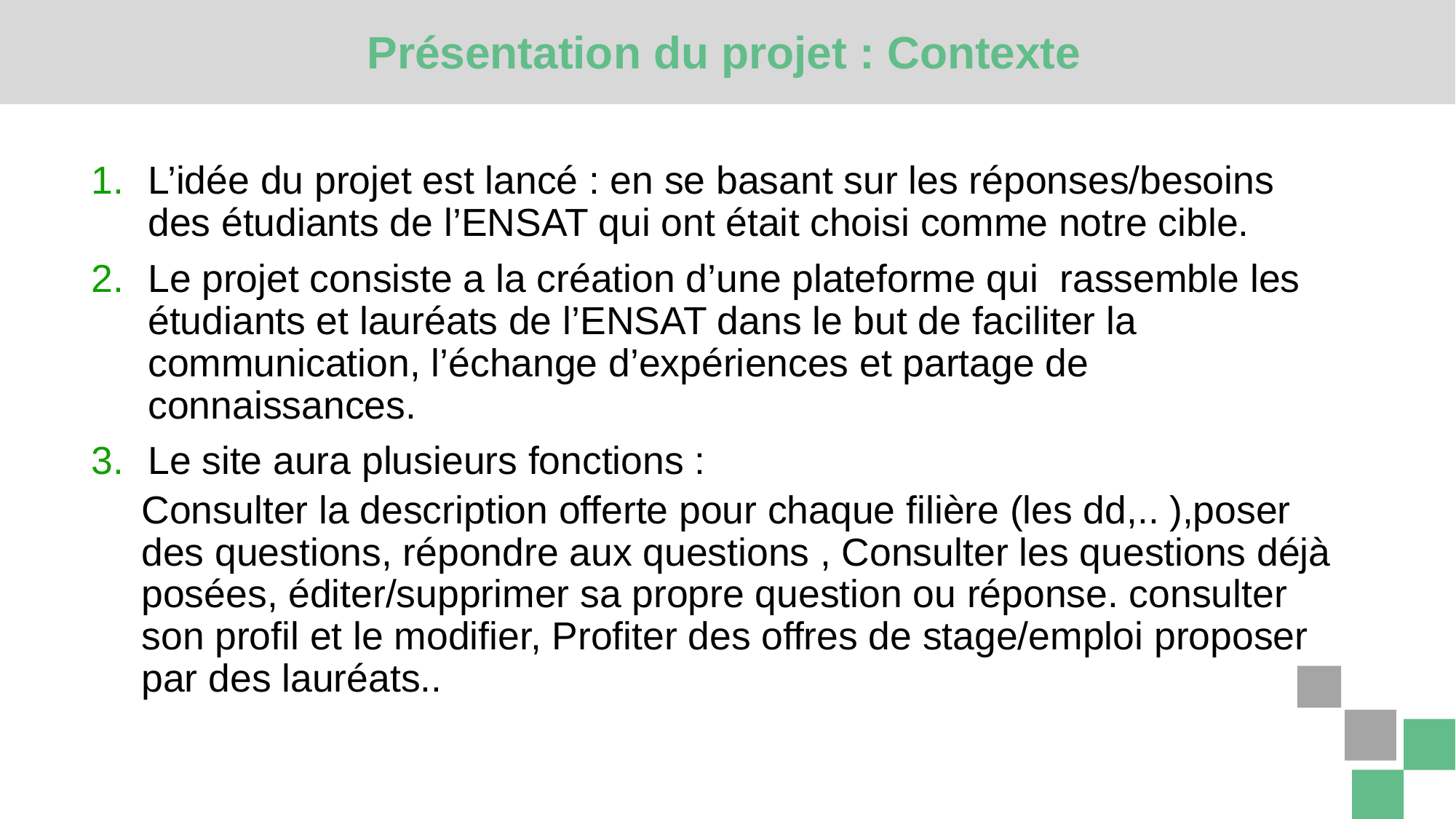

# Présentation du projet : Contexte
L’idée du projet est lancé : en se basant sur les réponses/besoins des étudiants de l’ENSAT qui ont était choisi comme notre cible.
Le projet consiste a la création d’une plateforme qui  rassemble les étudiants et lauréats de l’ENSAT dans le but de faciliter la communication, l’échange d’expériences et partage de connaissances.
Le site aura plusieurs fonctions :
Consulter la description offerte pour chaque filière (les dd,.. ),poser des questions, répondre aux questions , Consulter les questions déjà posées, éditer/supprimer sa propre question ou réponse. consulter son profil et le modifier, Profiter des offres de stage/emploi proposer par des lauréats..